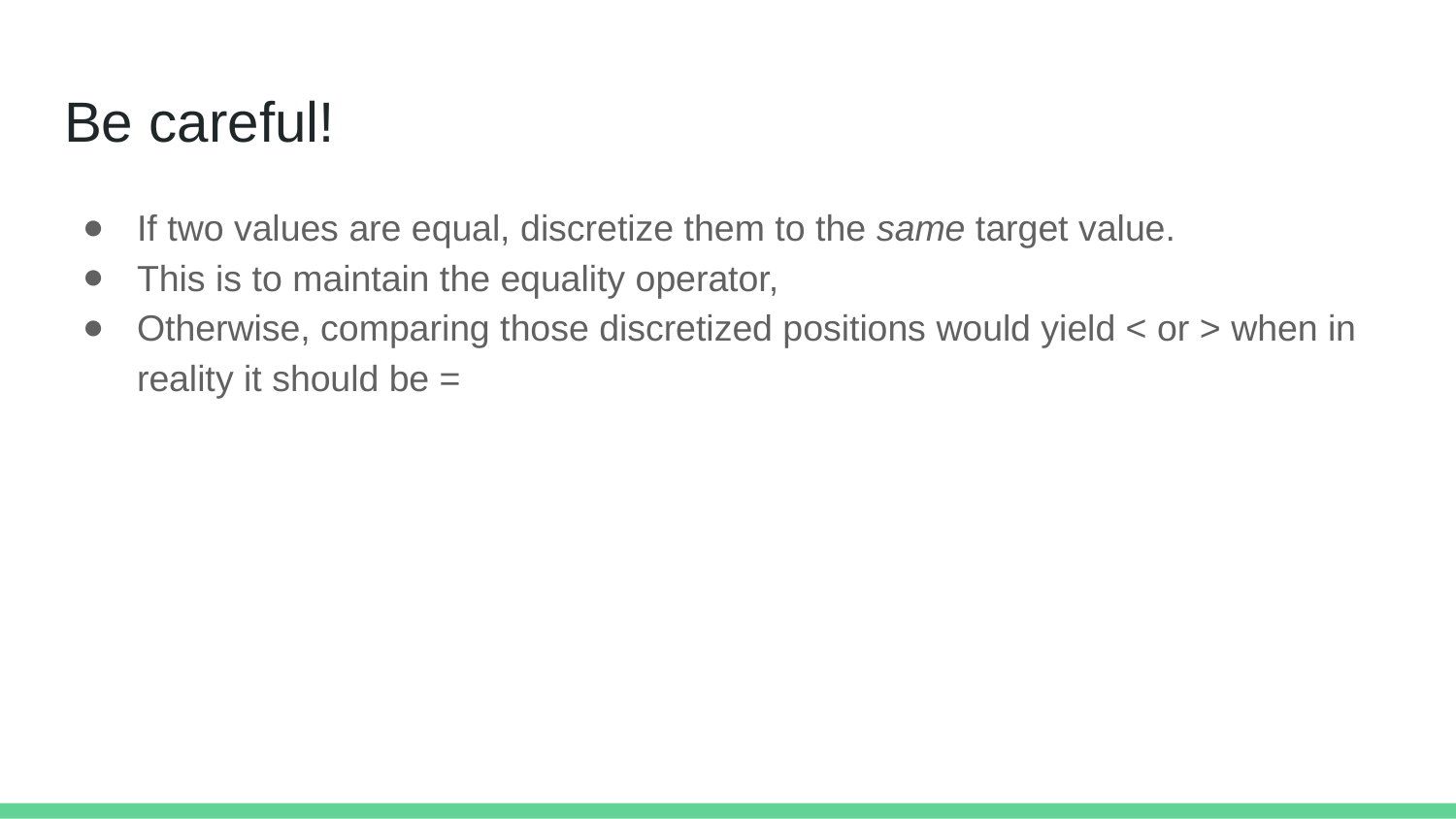

# Be careful!
If two values are equal, discretize them to the same target value.
This is to maintain the equality operator,
Otherwise, comparing those discretized positions would yield < or > when in reality it should be =